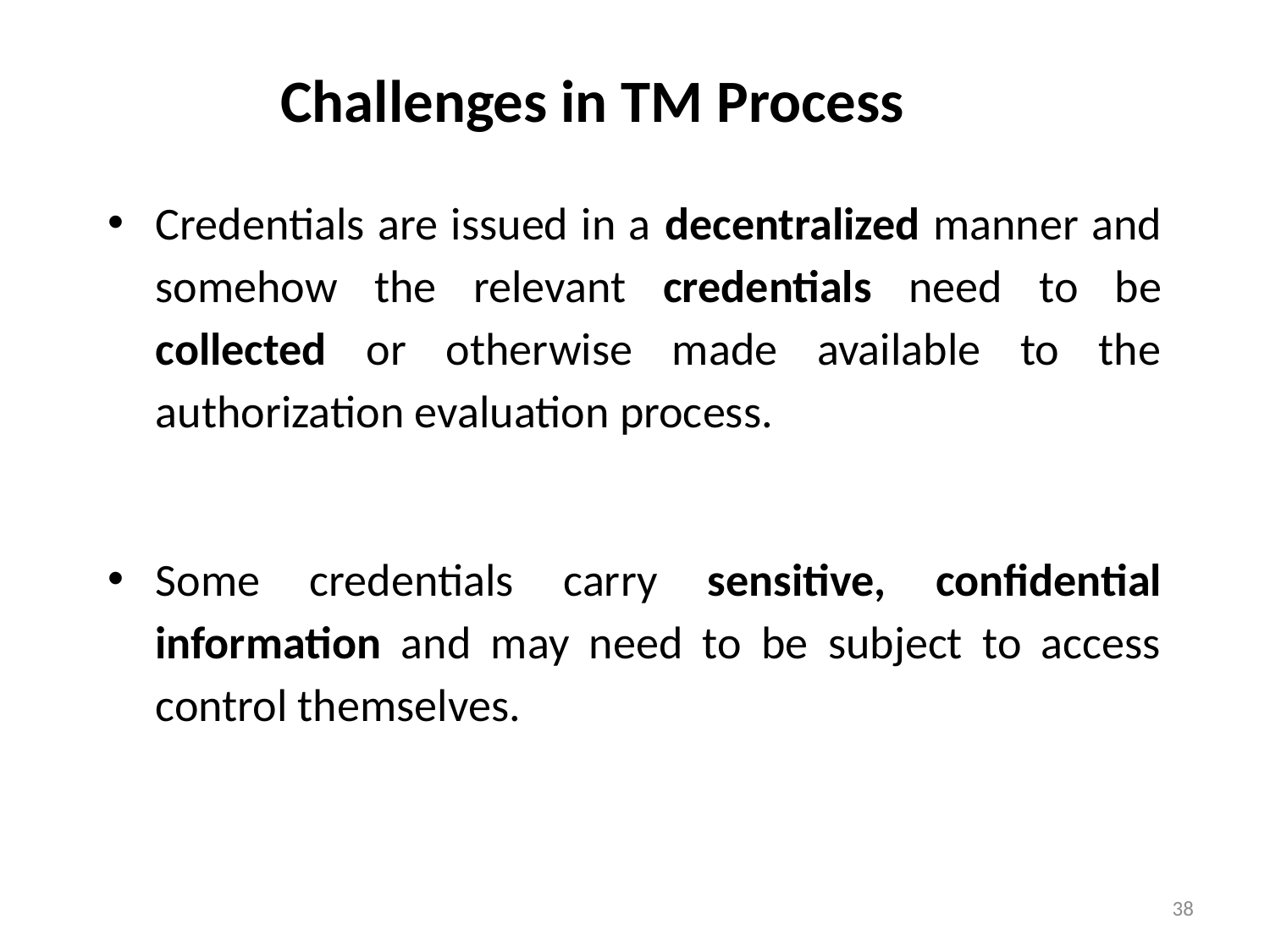

# Challenges in TM Process
Credentials are issued in a decentralized manner and somehow the relevant credentials need to be collected or otherwise made available to the authorization evaluation process.

Some credentials carry sensitive, confidential information and may need to be subject to access control themselves.
38